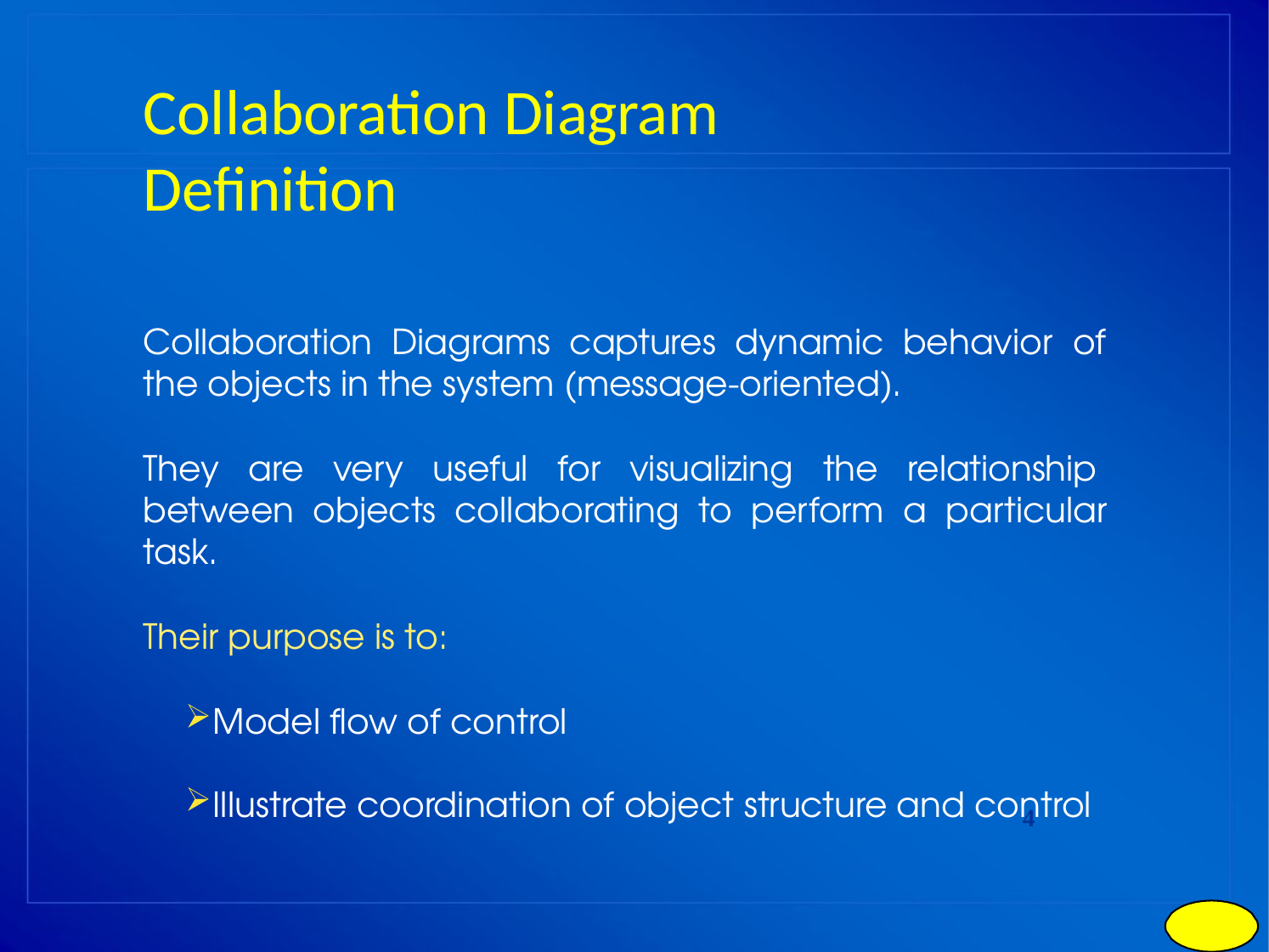

# Collaboration Diagram Definition
Collaboration Diagrams captures dynamic behavior of  the objects in the system (message-oriented).

They are very useful for visualizing the relationship  between objects collaborating to perform a particular  task.

Their purpose is to:

Model flow of control

Illustrate coordination of object structure and control
4